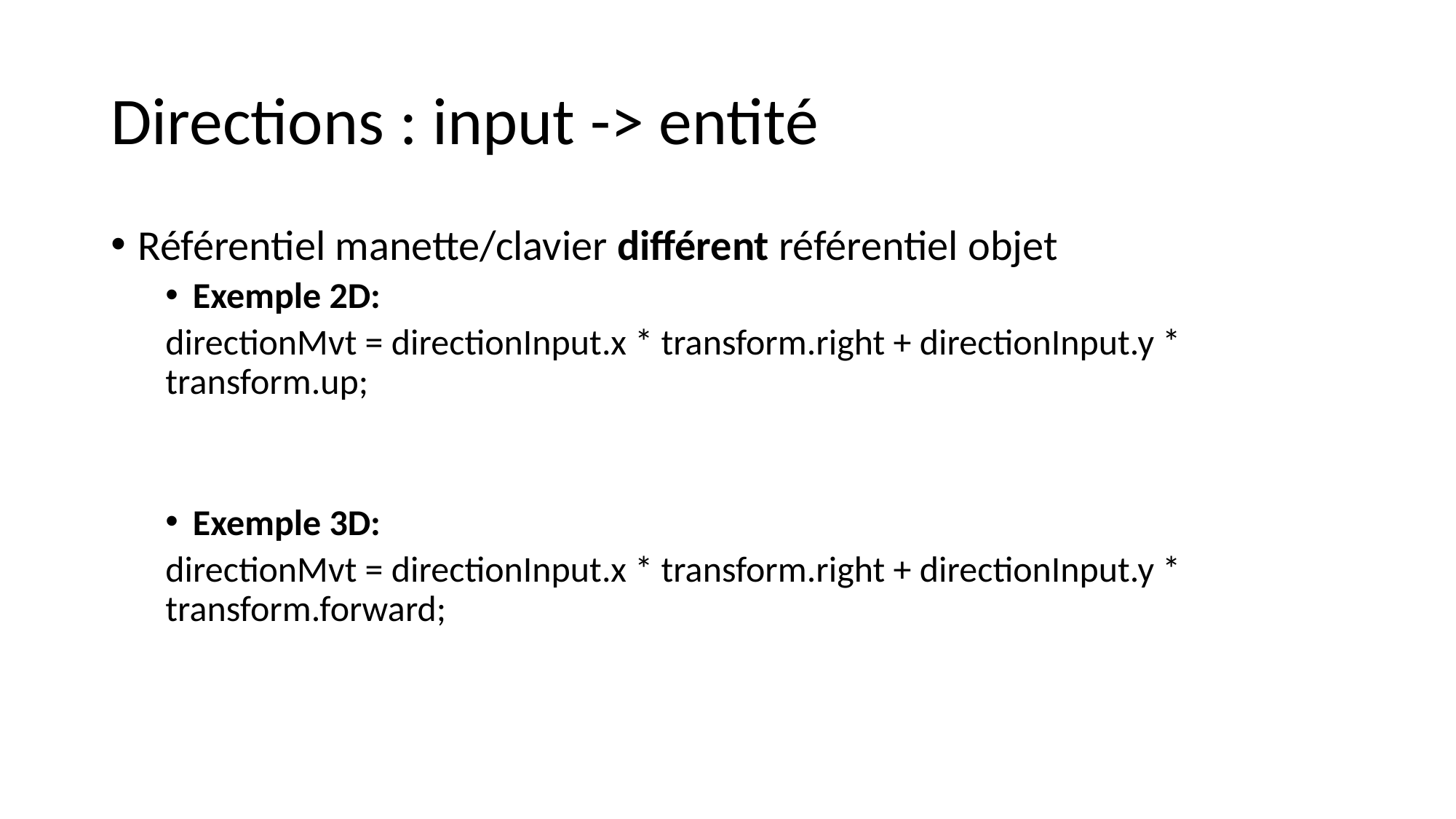

# Directions : input -> entité
Référentiel manette/clavier différent référentiel objet
Exemple 2D:
directionMvt = directionInput.x * transform.right + directionInput.y * transform.up;

Exemple 3D:
directionMvt = directionInput.x * transform.right + directionInput.y * transform.forward;